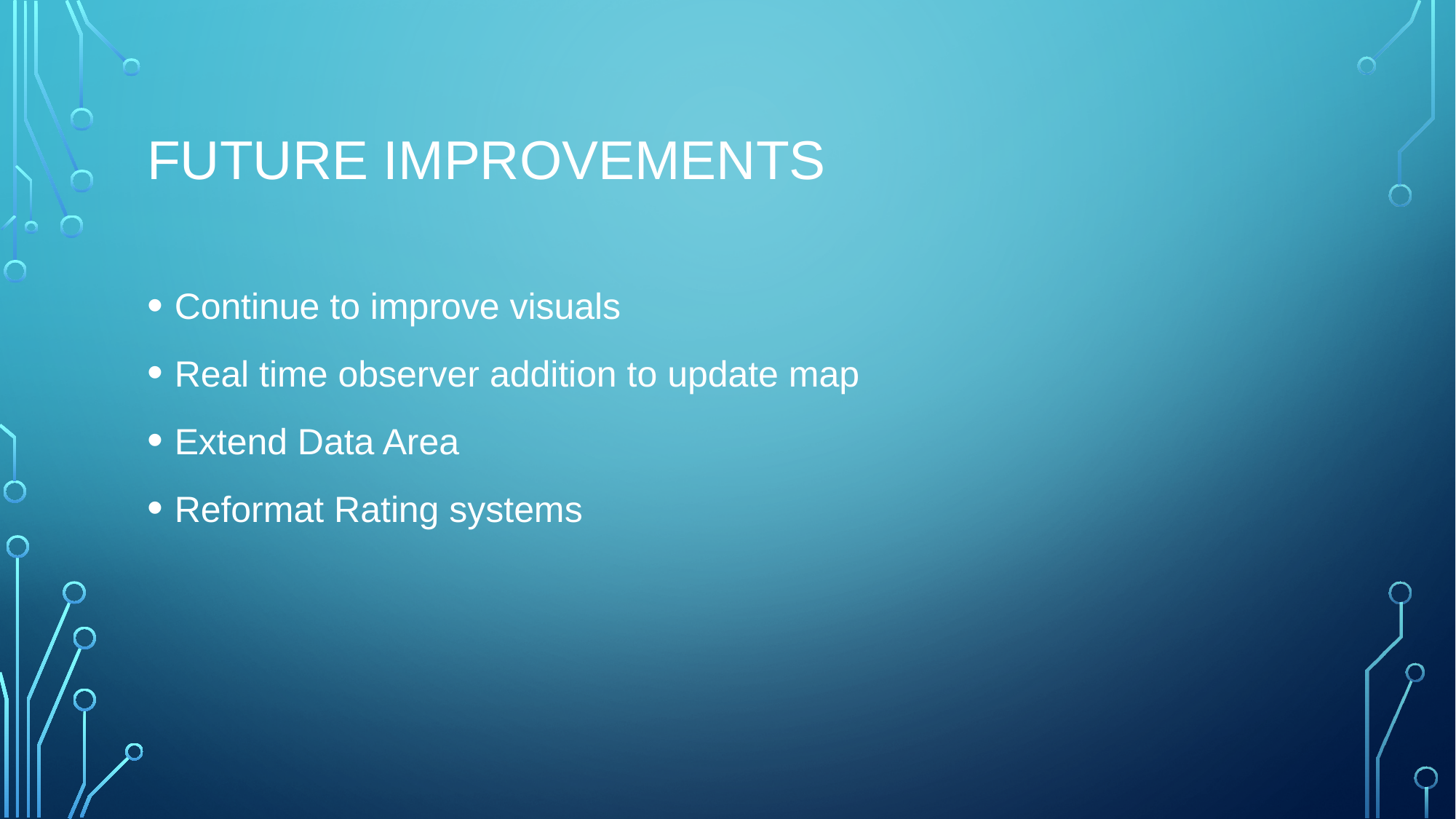

# Future Improvements
Continue to improve visuals
Real time observer addition to update map
Extend Data Area
Reformat Rating systems